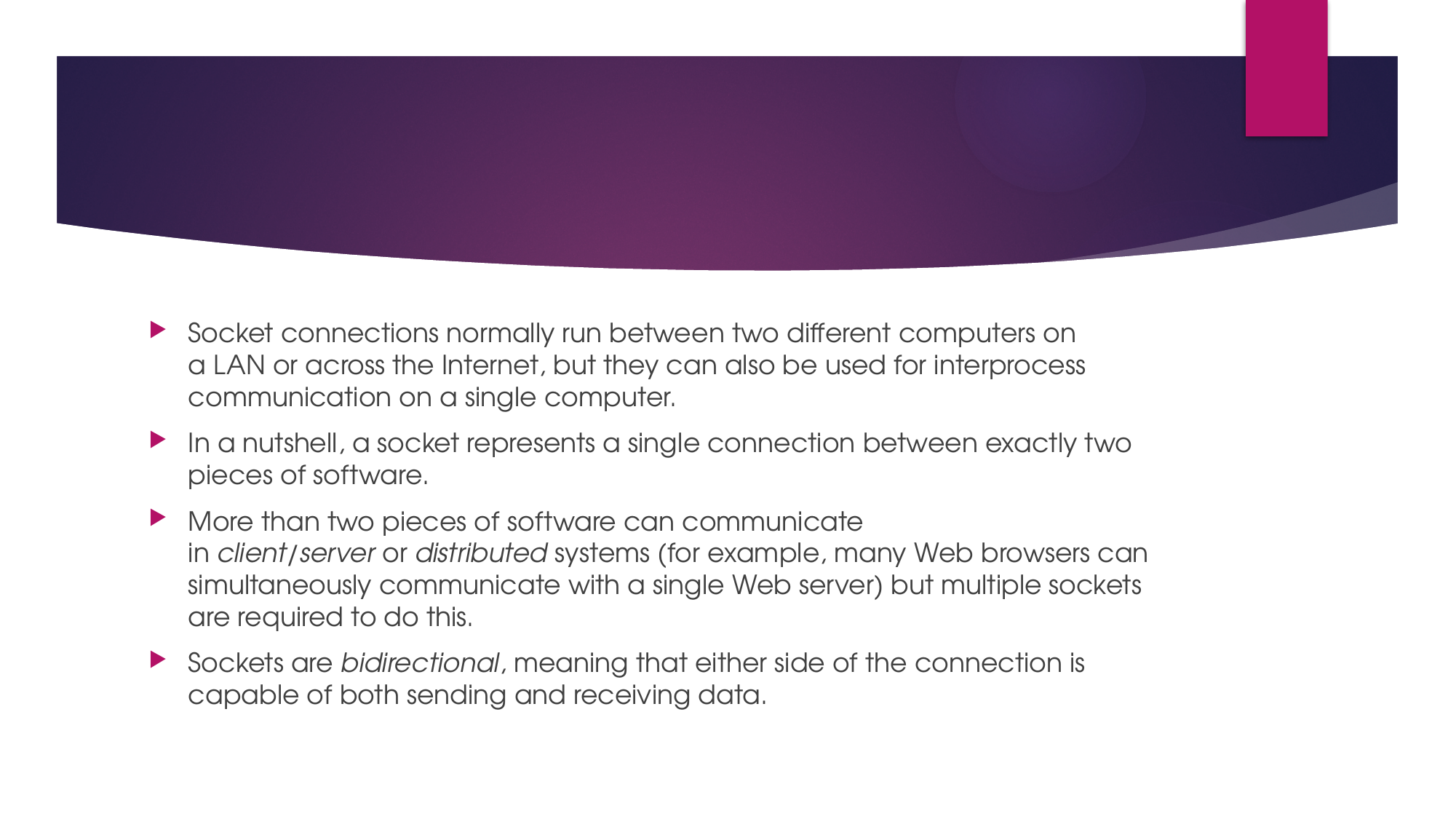

#
Socket connections normally run between two different computers on a LAN or across the Internet, but they can also be used for interprocess communication on a single computer.
In a nutshell, a socket represents a single connection between exactly two pieces of software.
More than two pieces of software can communicate in client/server or distributed systems (for example, many Web browsers can simultaneously communicate with a single Web server) but multiple sockets are required to do this.
Sockets are bidirectional, meaning that either side of the connection is capable of both sending and receiving data.